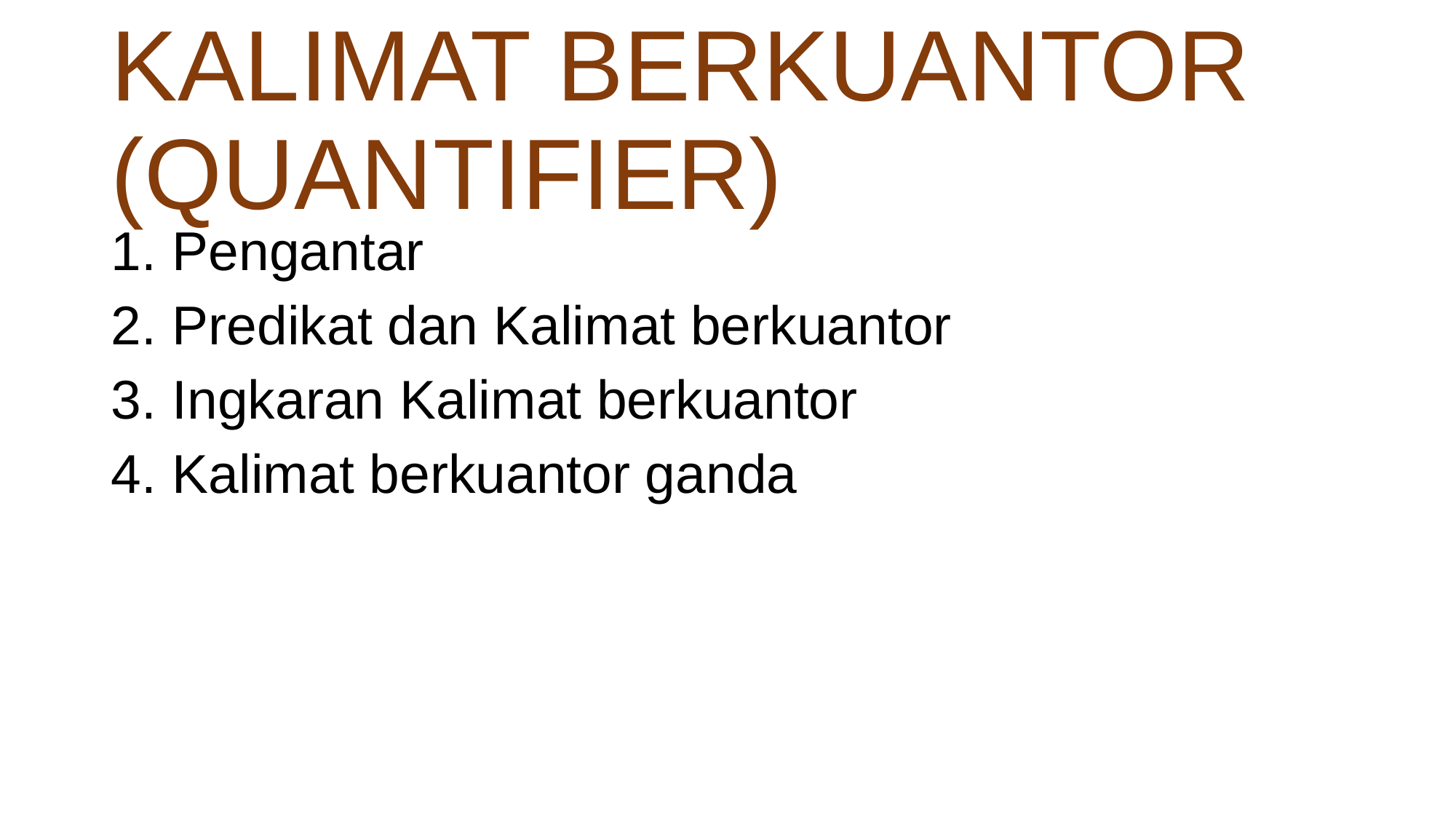

# KALIMAT BERKUANTOR (QUANTIFIER)
Pengantar
Predikat dan Kalimat berkuantor
Ingkaran Kalimat berkuantor
Kalimat berkuantor ganda